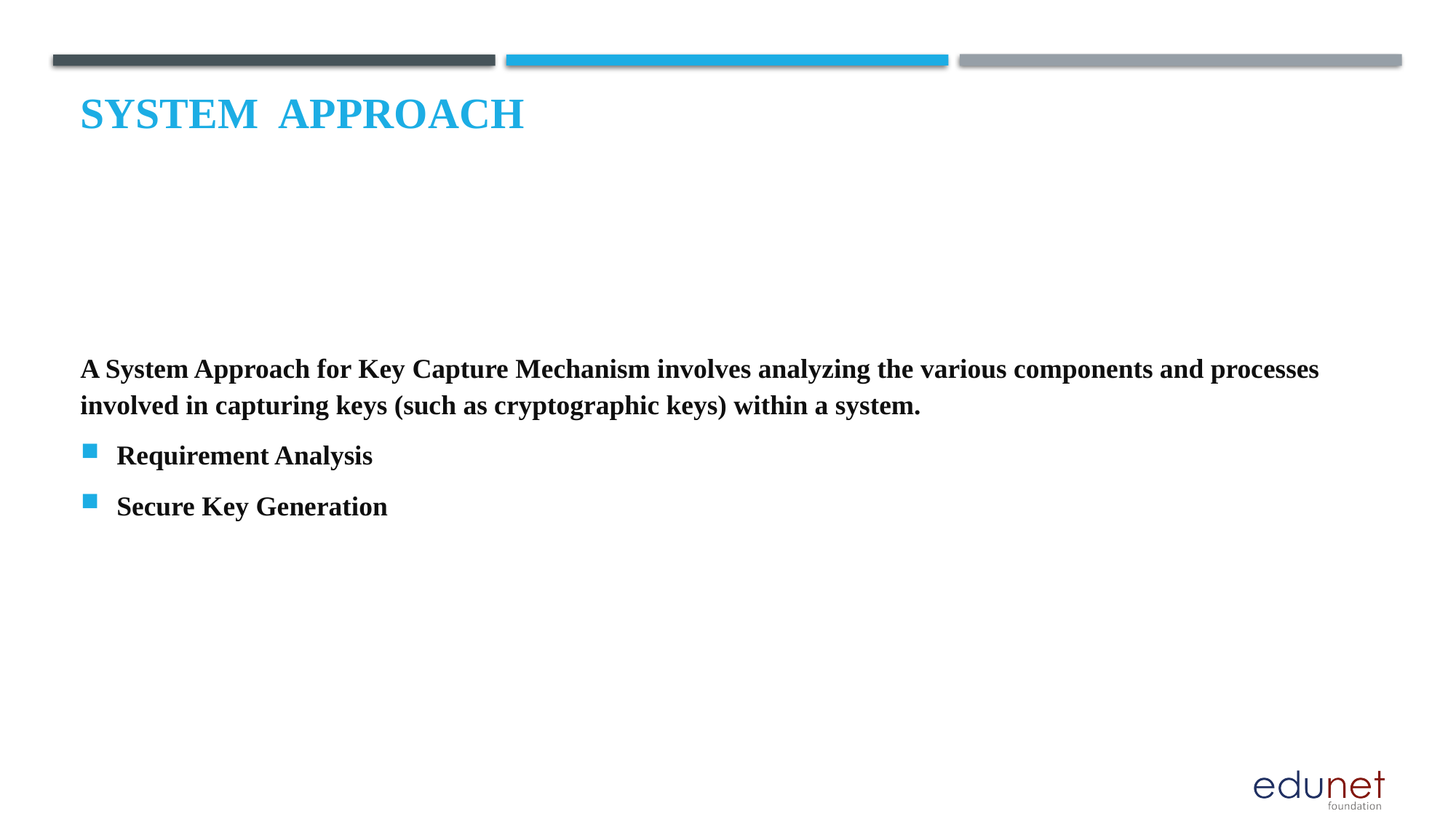

# System  Approach
A System Approach for Key Capture Mechanism involves analyzing the various components and processes involved in capturing keys (such as cryptographic keys) within a system.
Requirement Analysis
Secure Key Generation